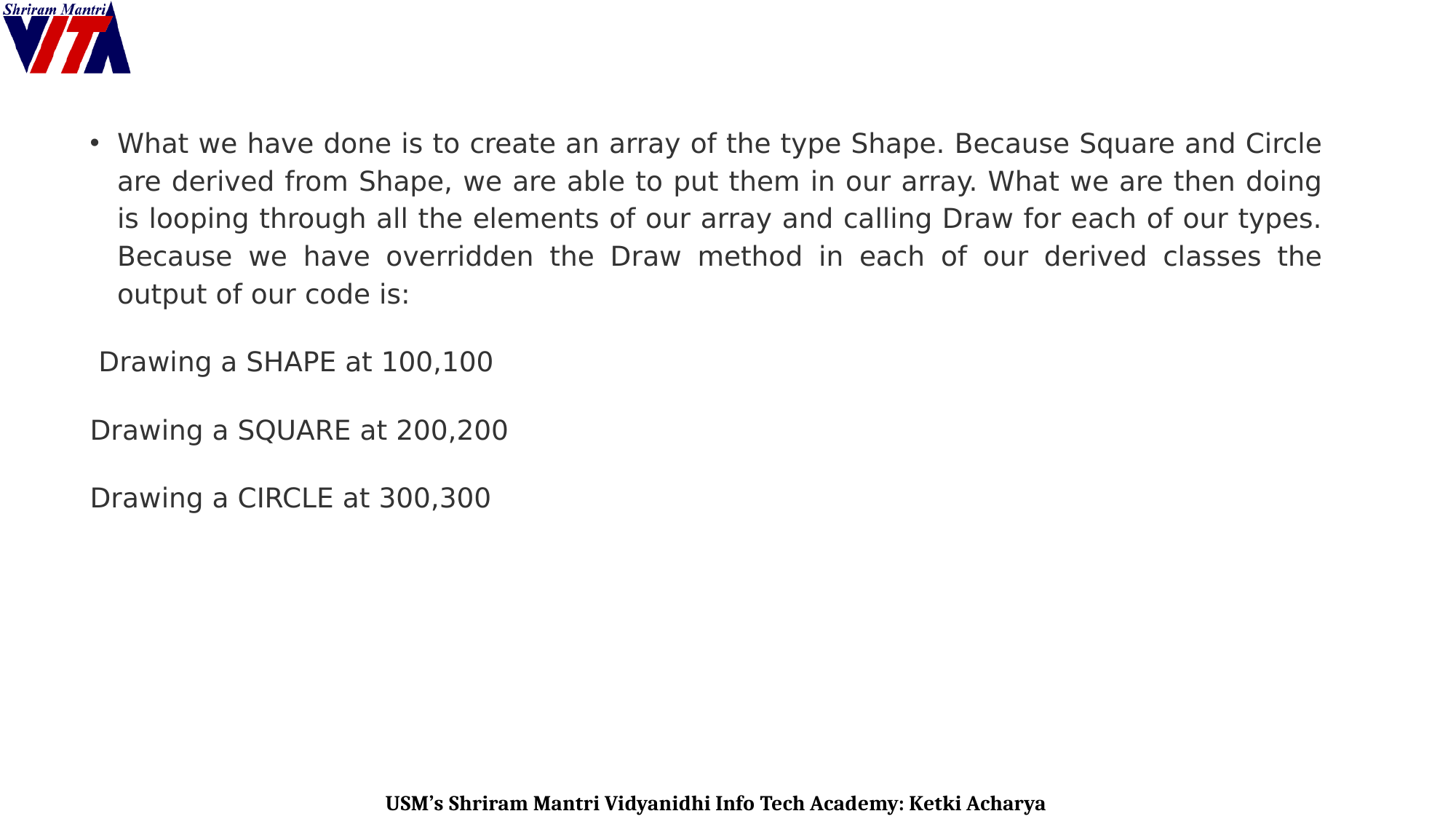

What we have done is to create an array of the type Shape. Because Square and Circle are derived from Shape, we are able to put them in our array. What we are then doing is looping through all the elements of our array and calling Draw for each of our types. Because we have overridden the Draw method in each of our derived classes the output of our code is:
 Drawing a SHAPE at 100,100
Drawing a SQUARE at 200,200
Drawing a CIRCLE at 300,300